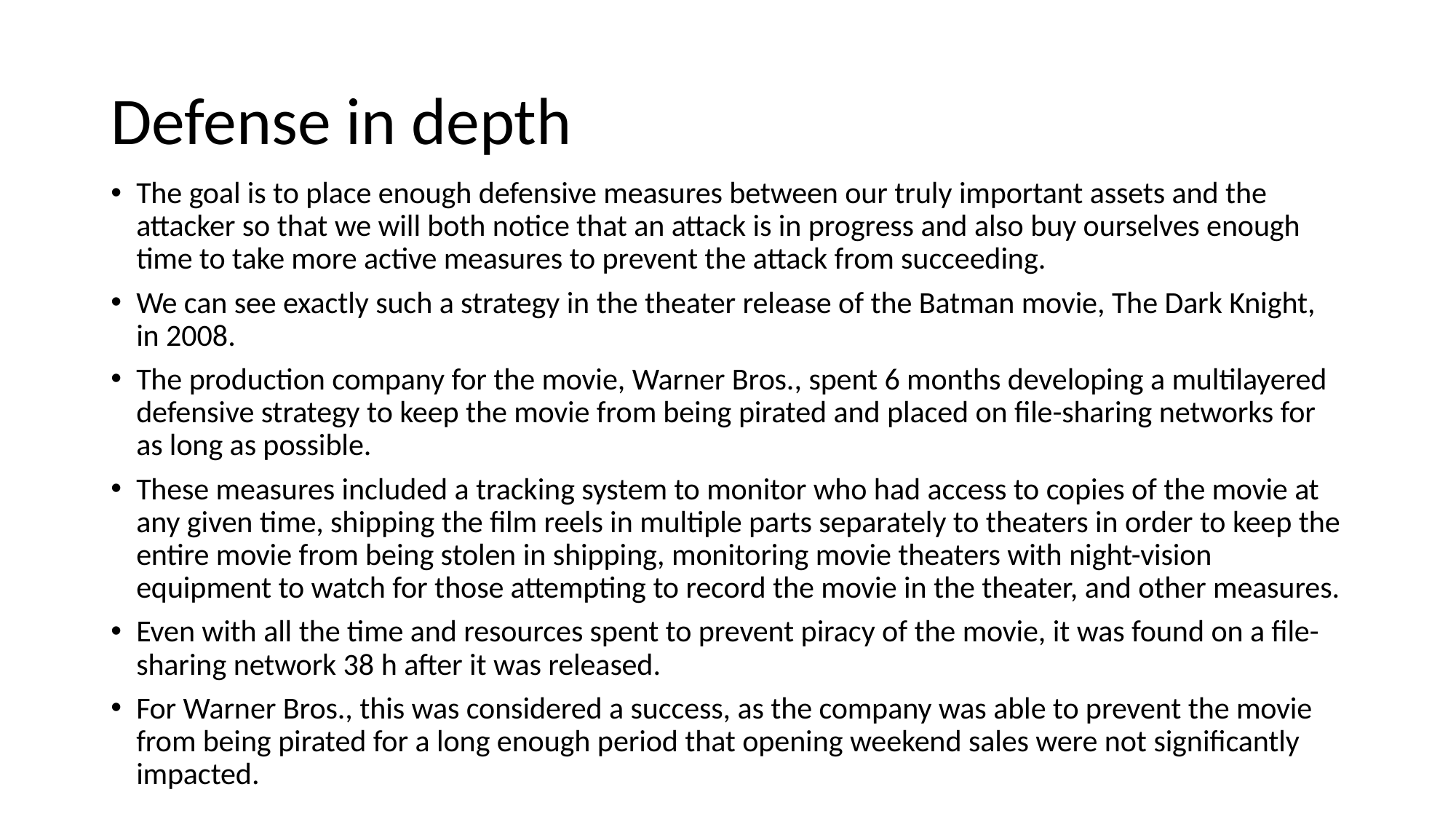

# Defense in depth
The goal is to place enough defensive measures between our truly important assets and the attacker so that we will both notice that an attack is in progress and also buy ourselves enough time to take more active measures to prevent the attack from succeeding.
We can see exactly such a strategy in the theater release of the Batman movie, The Dark Knight, in 2008.
The production company for the movie, Warner Bros., spent 6 months developing a multilayered defensive strategy to keep the movie from being pirated and placed on file-sharing networks for as long as possible.
These measures included a tracking system to monitor who had access to copies of the movie at any given time, shipping the film reels in multiple parts separately to theaters in order to keep the entire movie from being stolen in shipping, monitoring movie theaters with night-vision equipment to watch for those attempting to record the movie in the theater, and other measures.
Even with all the time and resources spent to prevent piracy of the movie, it was found on a file-sharing network 38 h after it was released.
For Warner Bros., this was considered a success, as the company was able to prevent the movie from being pirated for a long enough period that opening weekend sales were not significantly impacted.